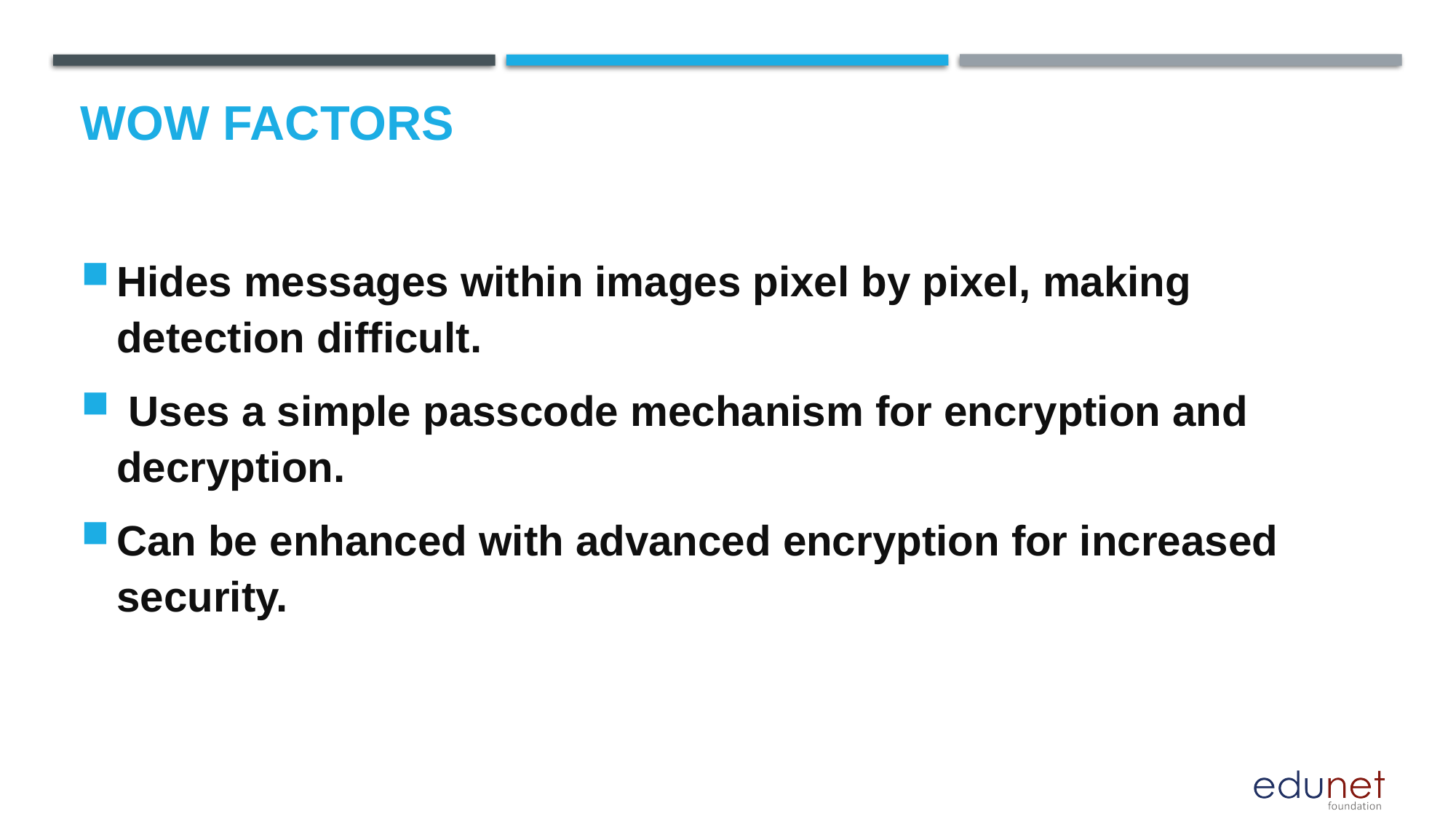

# Wow factors
Hides messages within images pixel by pixel, making detection difficult.
 Uses a simple passcode mechanism for encryption and decryption.
Can be enhanced with advanced encryption for increased security.